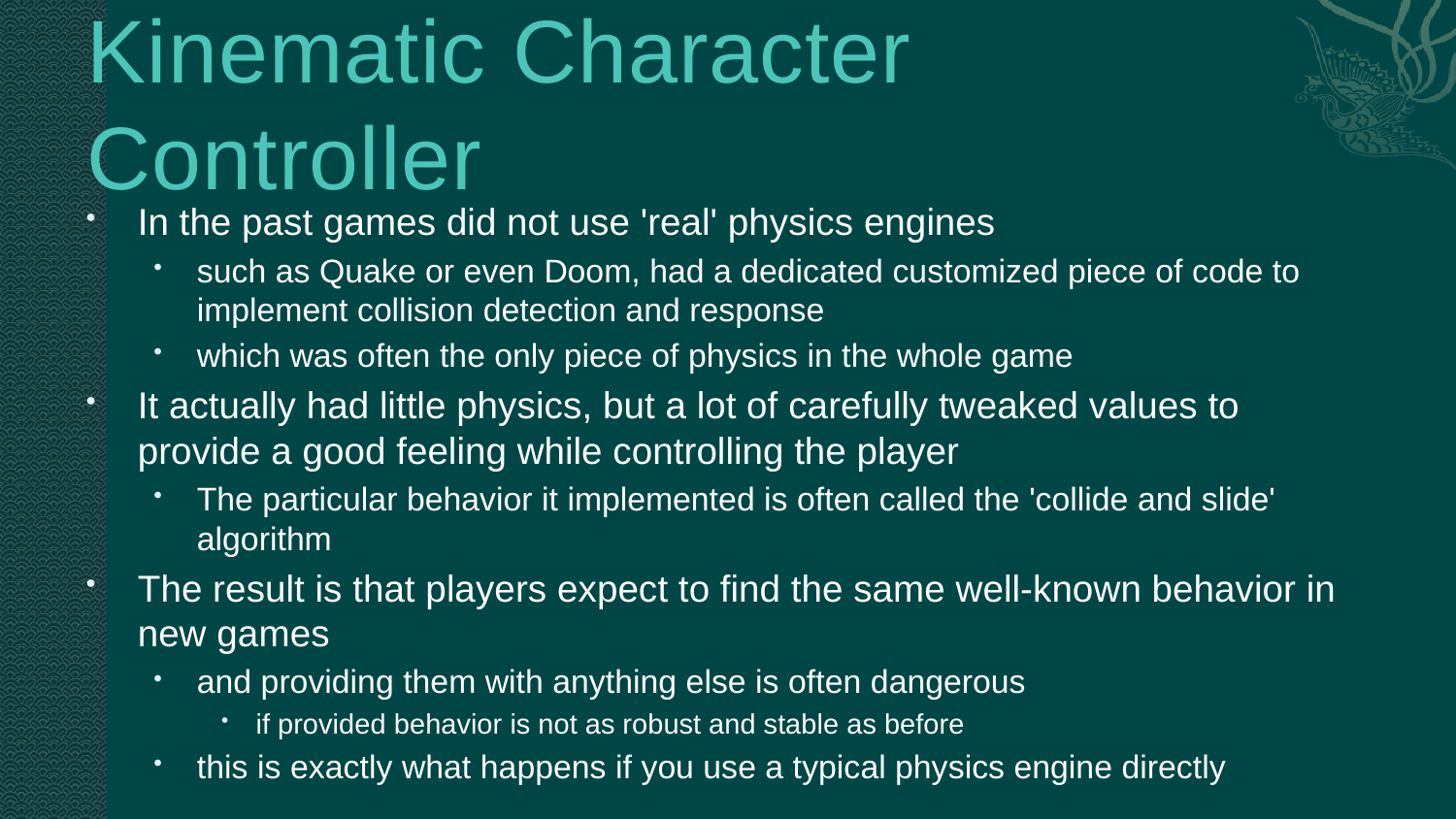

# Kinematic Character Controller
In the past games did not use 'real' physics engines
such as Quake or even Doom, had a dedicated customized piece of code to implement collision detection and response
which was often the only piece of physics in the whole game
It actually had little physics, but a lot of carefully tweaked values to provide a good feeling while controlling the player
The particular behavior it implemented is often called the 'collide and slide' algorithm
The result is that players expect to find the same well-known behavior in new games
and providing them with anything else is often dangerous
if provided behavior is not as robust and stable as before
this is exactly what happens if you use a typical physics engine directly